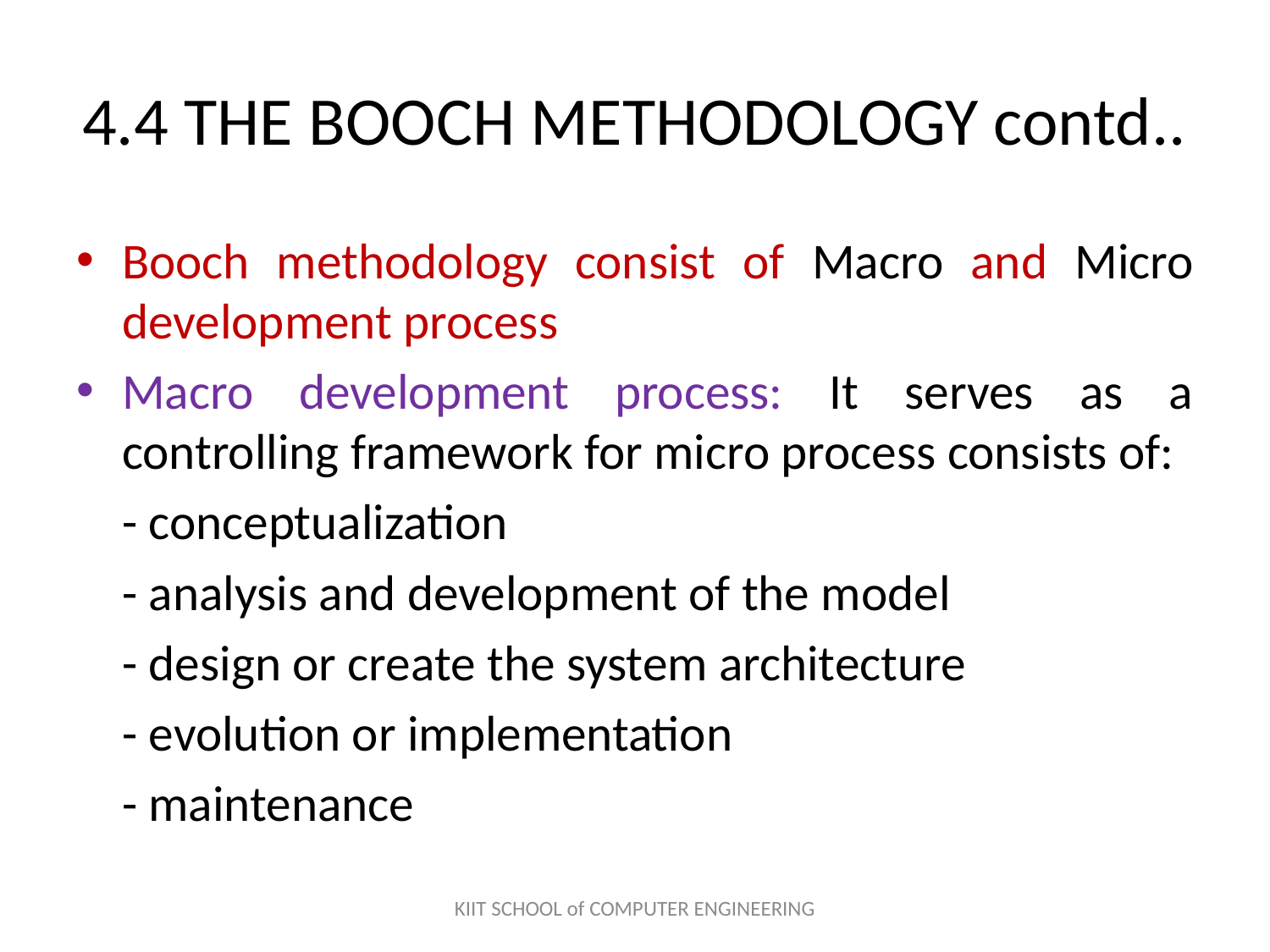

# 4.4 THE BOOCH METHODOLOGY contd..
Booch methodology consist of Macro and Micro development process
Macro development process: It serves as a controlling framework for micro process consists of:
		- conceptualization
		- analysis and development of the model
		- design or create the system architecture
		- evolution or implementation
		- maintenance

KIIT SCHOOL of COMPUTER ENGINEERING
14